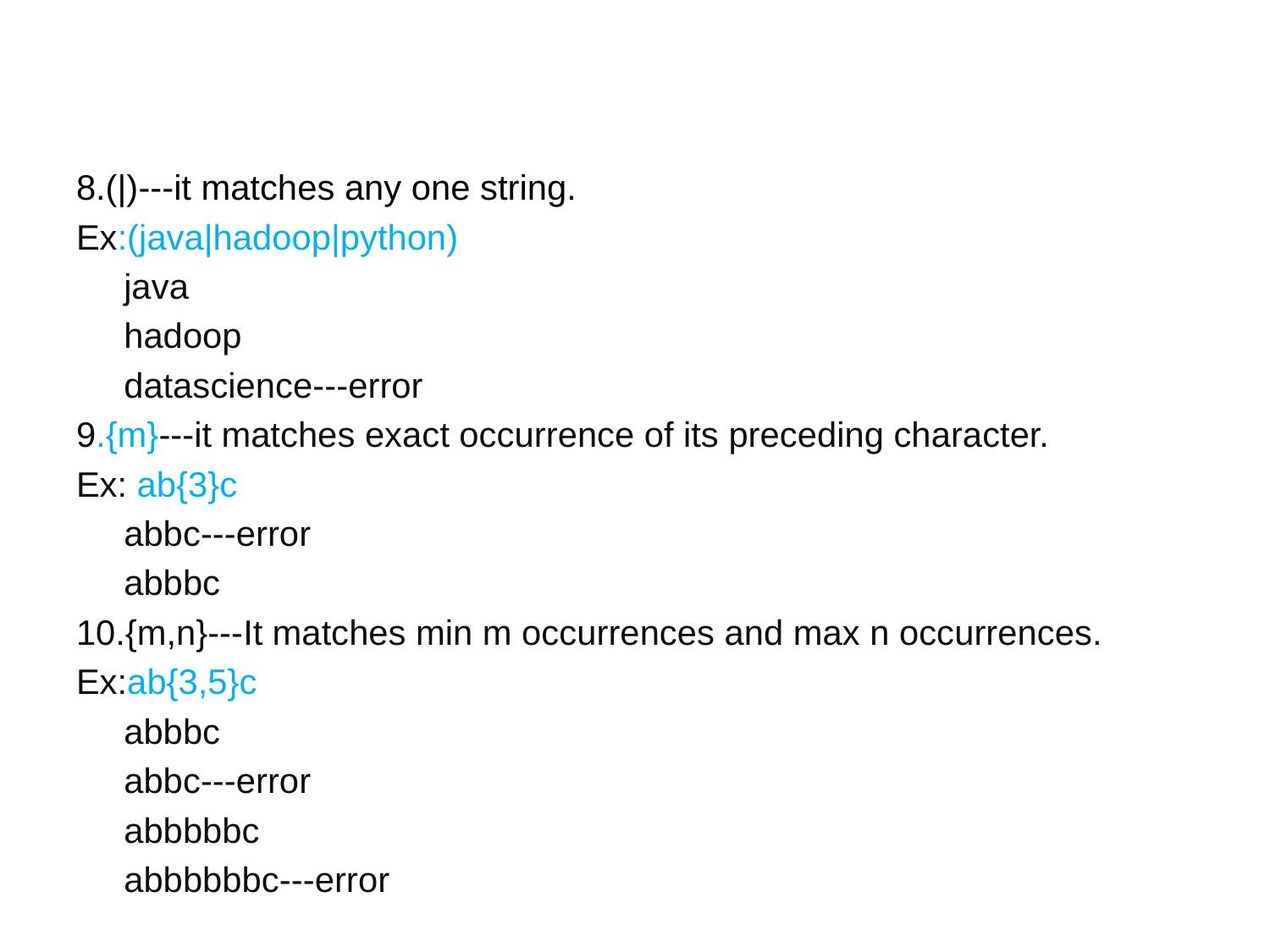

8.(|)---it matches any one string.
Ex:(java|hadoop|python)
	java
	hadoop
	datascience---error
9.{m}---it matches exact occurrence of its preceding character.
Ex: ab{3}c
	abbc---error
	abbbc
10.{m,n}---It matches min m occurrences and max n occurrences.
Ex:ab{3,5}c
	abbbc
	abbc---error
	abbbbbc
	abbbbbbc---error